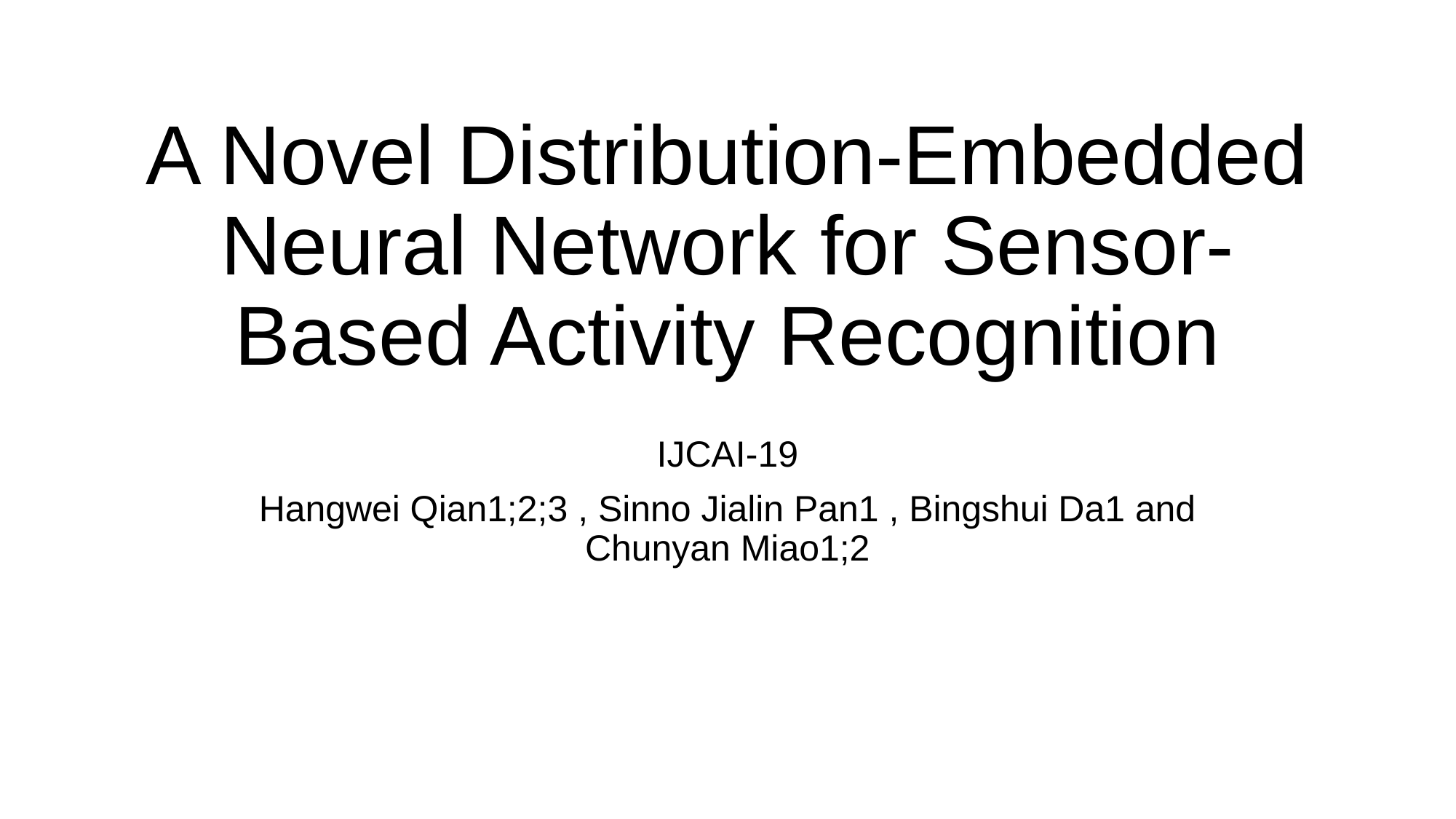

# A Novel Distribution-Embedded Neural Network for Sensor-Based Activity Recognition
IJCAI-19
Hangwei Qian1;2;3 , Sinno Jialin Pan1 , Bingshui Da1 and Chunyan Miao1;2